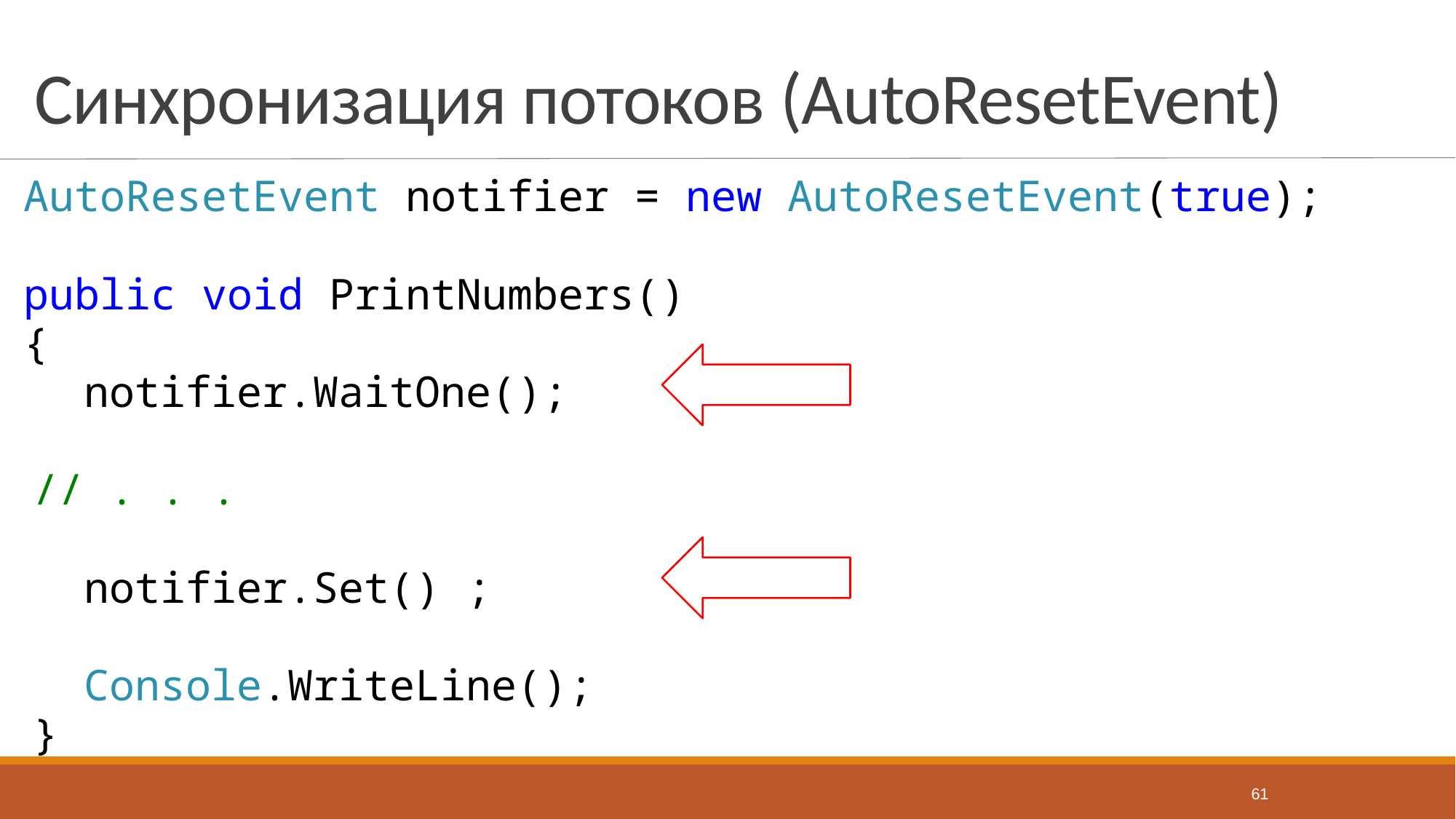

# Синхронизация потоков (AutoResetEvent)
AutoResetEvent notifier = new AutoResetEvent(true);

public void PrintNumbers()
{
  notifier.WaitOne();

// . . .

  notifier.Set() ;

  Console.WriteLine();
}

61